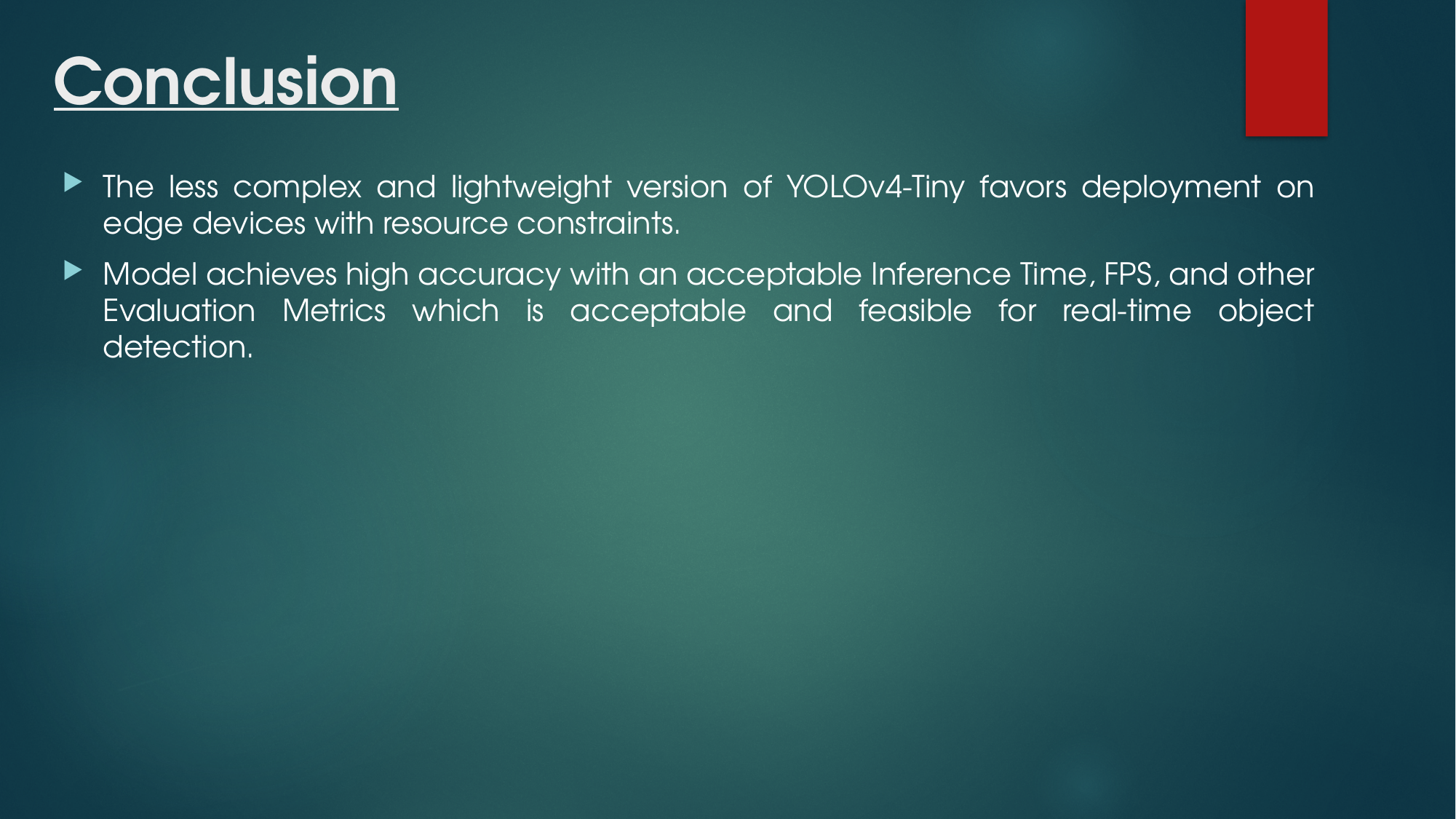

# Conclusion
The less complex and lightweight version of YOLOv4-Tiny favors deployment on edge devices with resource constraints.
Model achieves high accuracy with an acceptable Inference Time, FPS, and other Evaluation Metrics which is acceptable and feasible for real-time object detection.